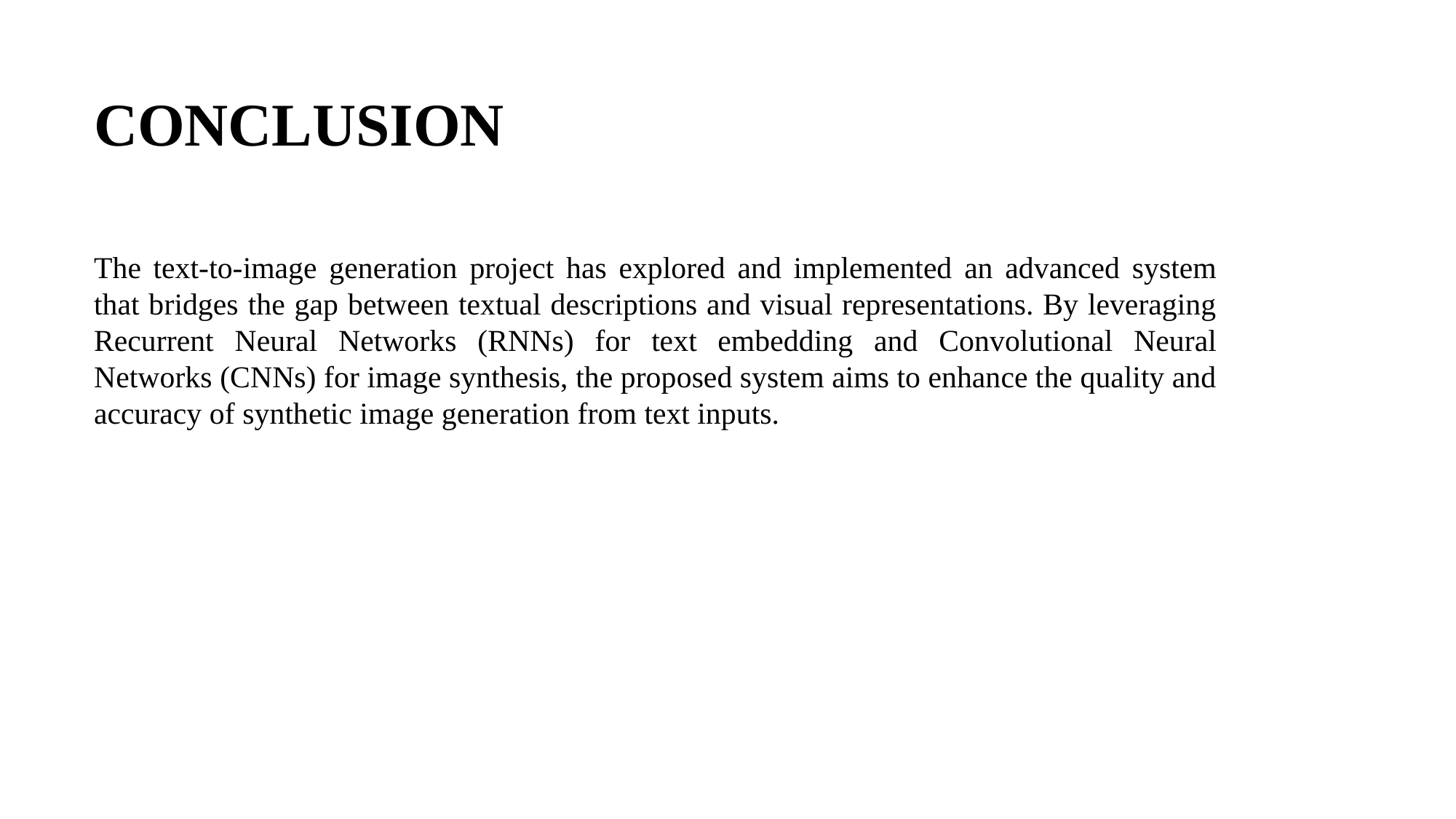

# CONCLUSION
The text-to-image generation project has explored and implemented an advanced system that bridges the gap between textual descriptions and visual representations. By leveraging Recurrent Neural Networks (RNNs) for text embedding and Convolutional Neural Networks (CNNs) for image synthesis, the proposed system aims to enhance the quality and accuracy of synthetic image generation from text inputs.